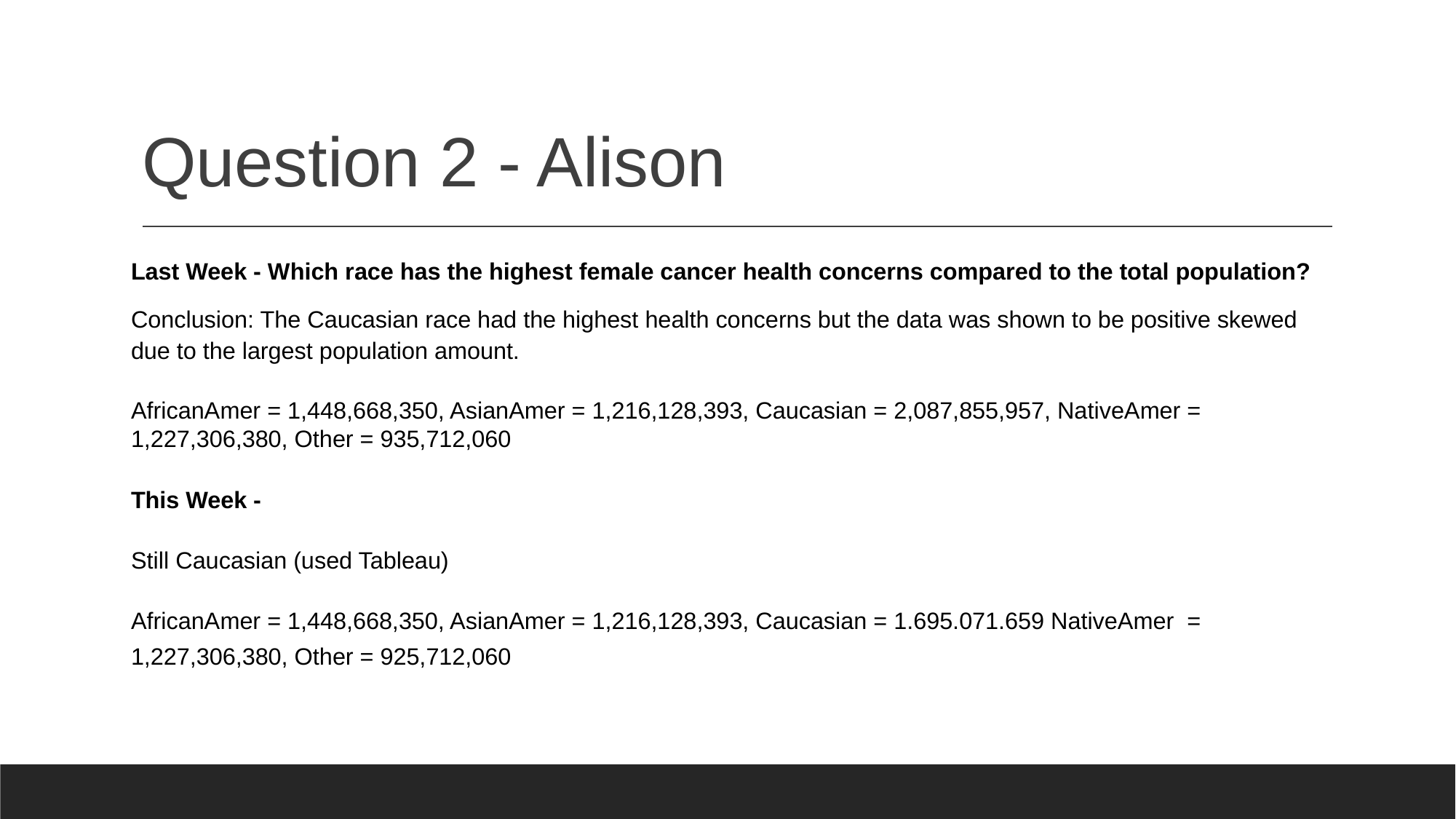

# Question 2 - Alison
Last Week - Which race has the highest female cancer health concerns compared to the total population?
Conclusion: The Caucasian race had the highest health concerns but the data was shown to be positive skewed due to the largest population amount.

AfricanAmer = 1,448,668,350, AsianAmer = 1,216,128,393, Caucasian = 2,087,855,957, NativeAmer = 1,227,306,380, Other = 935,712,060
This Week -
Still Caucasian (used Tableau)
AfricanAmer = 1,448,668,350, AsianAmer = 1,216,128,393, Caucasian = 1.695.071.659 NativeAmer  = 1,227,306,380, Other = 925,712,060